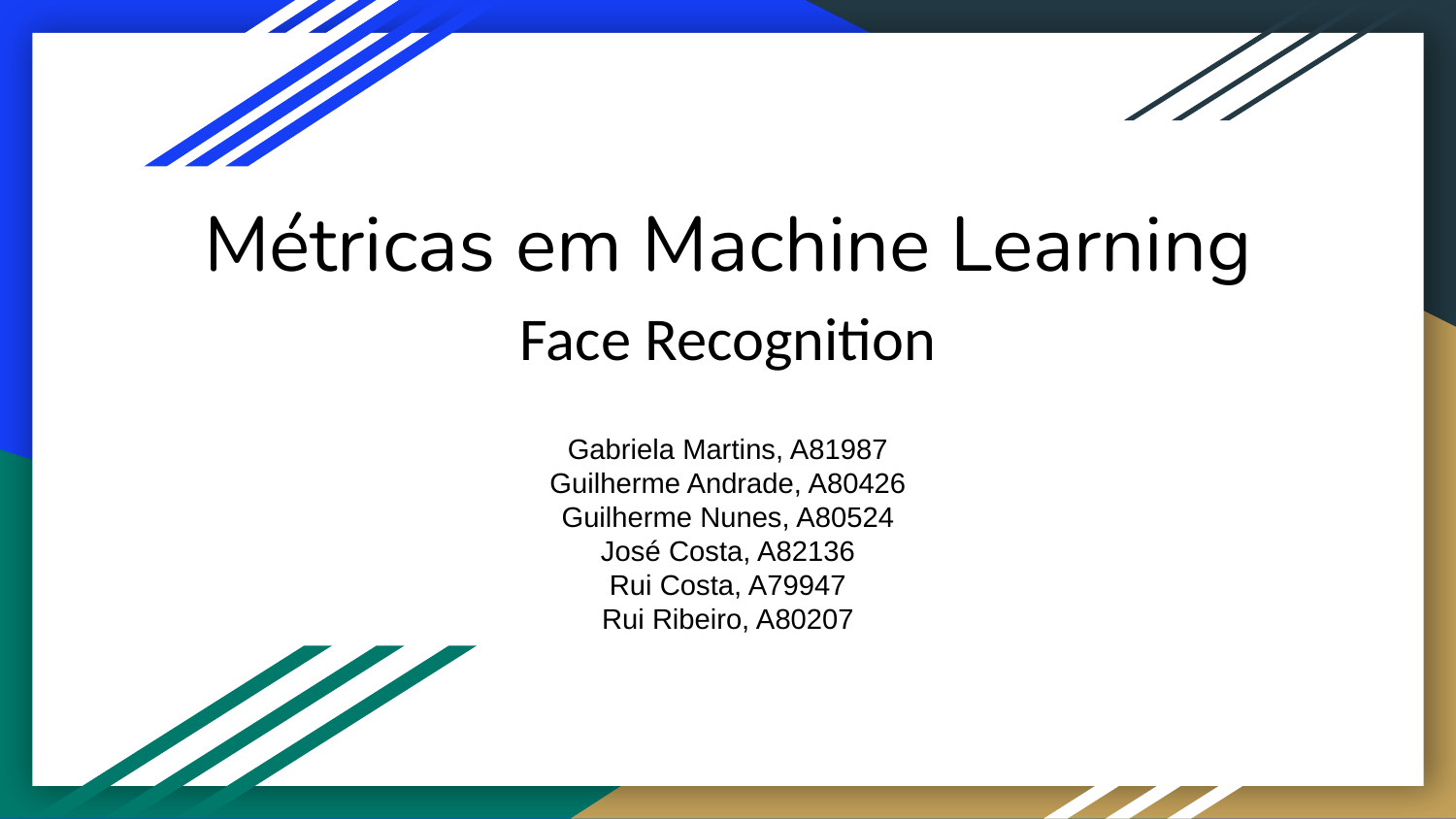

# Métricas em Machine Learning
Face Recognition
Gabriela Martins, A81987
Guilherme Andrade, A80426
Guilherme Nunes, A80524
José Costa, A82136
Rui Costa, A79947
Rui Ribeiro, A80207